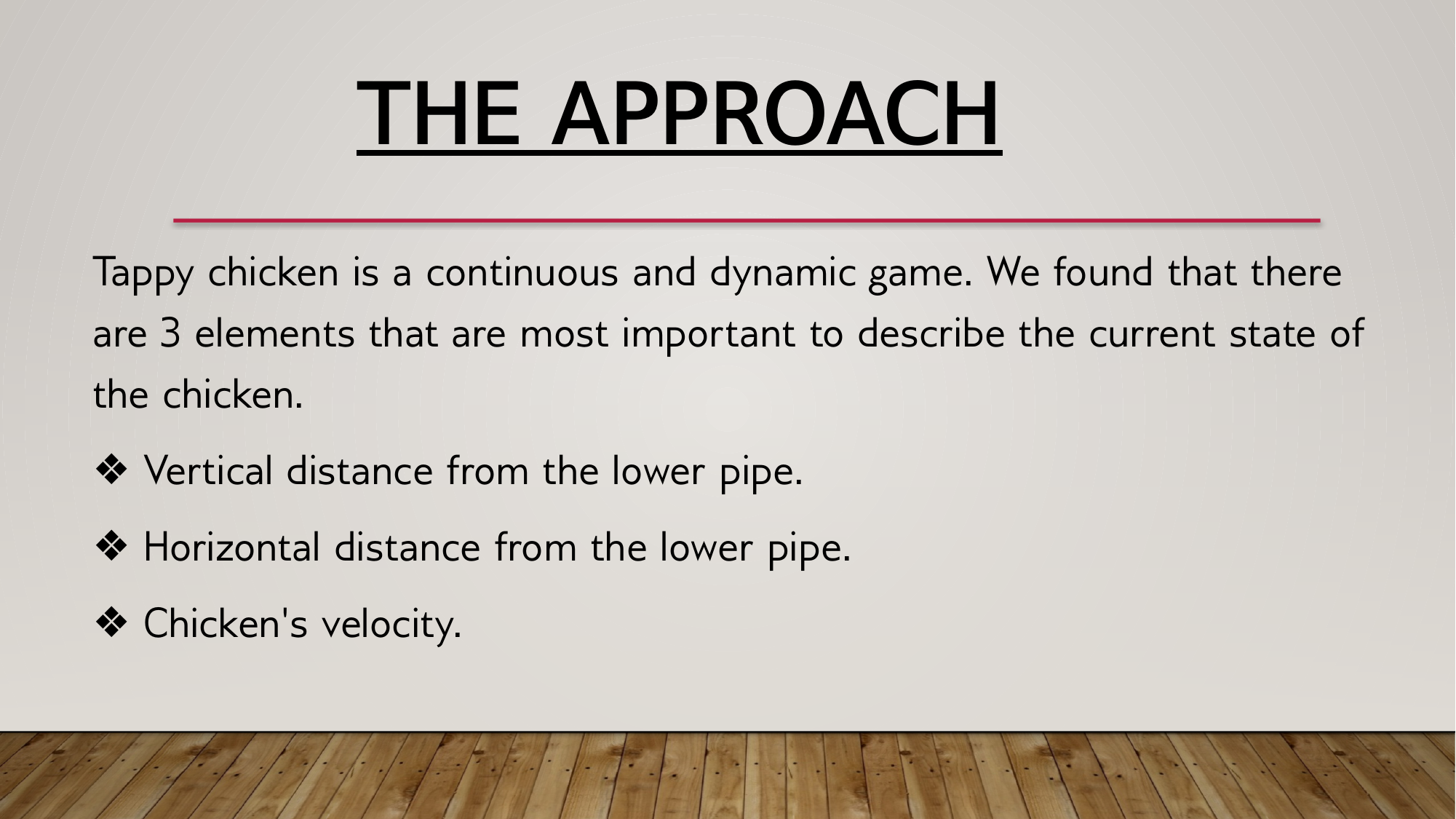

THE APPROACH
Tappy chicken is a continuous and dynamic game. We found that there are 3 elements that are most important to describe the current state of the chicken.
❖ Vertical distance from the lower pipe.
❖ Horizontal distance from the lower pipe.
❖ Chicken's velocity.